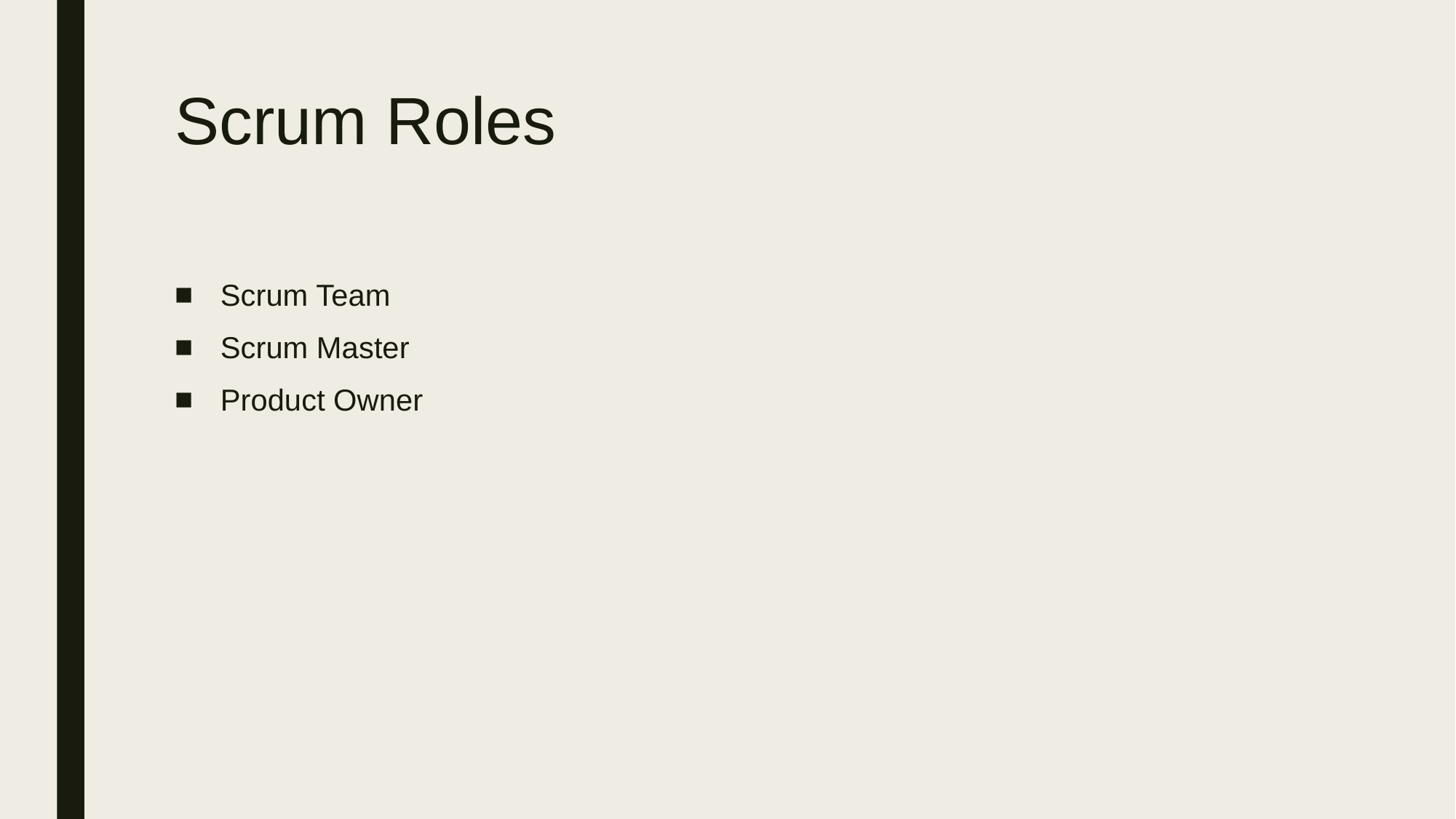

# Scrum Roles
Scrum Team
Scrum Master
Product Owner